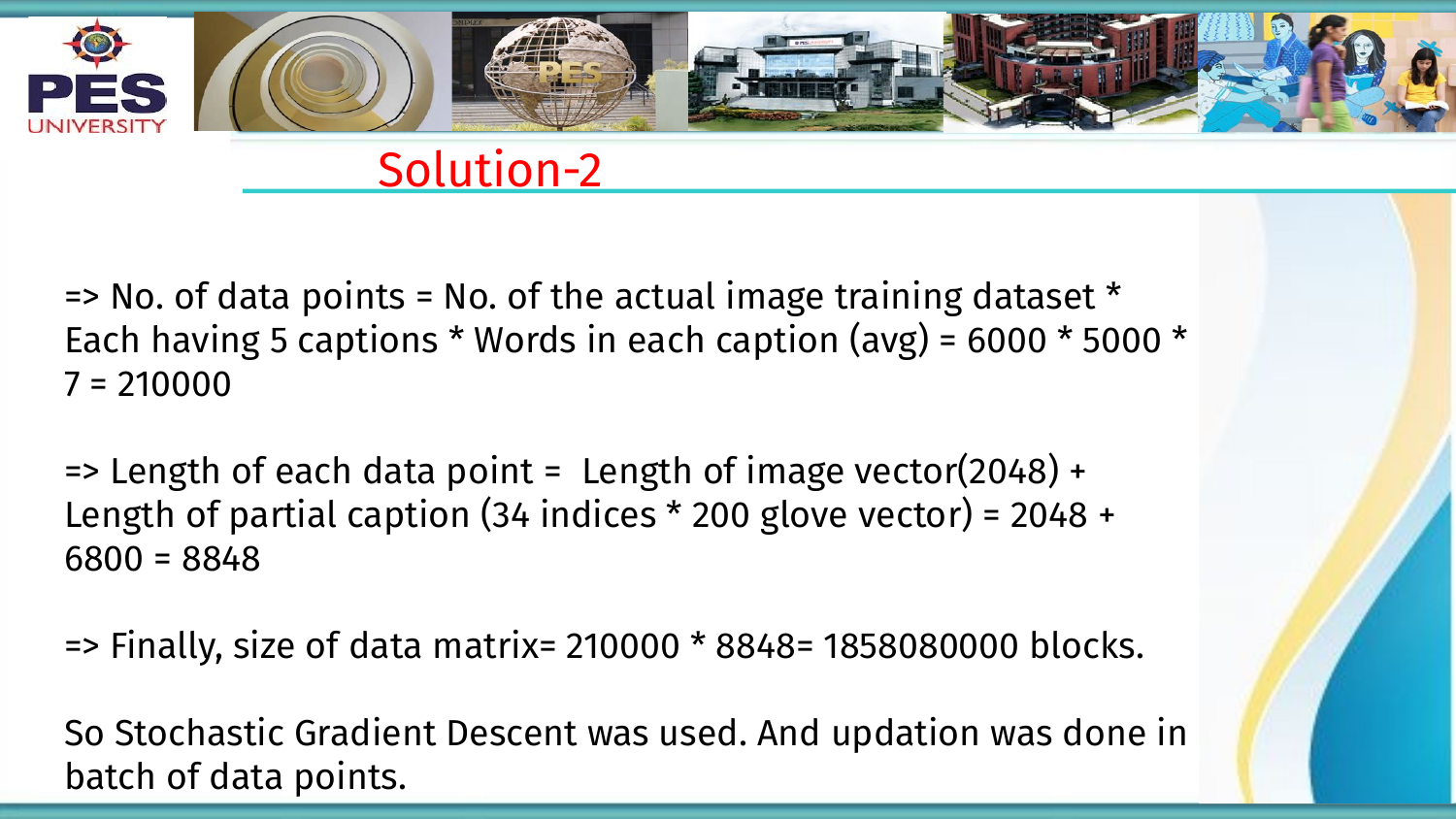

# Solution-2
=> No. of data points = No. of the actual image training dataset * Each having 5 captions * Words in each caption (avg) = 6000 * 5000 * 7 = 210000

=> Length of each data point =  Length of image vector(2048) + Length of partial caption (34 indices * 200 glove vector) = 2048 + 6800 = 8848

=> Finally, size of data matrix= 210000 * 8848= 1858080000 blocks.

So Stochastic Gradient Descent was used. And updation was done in batch of data points.